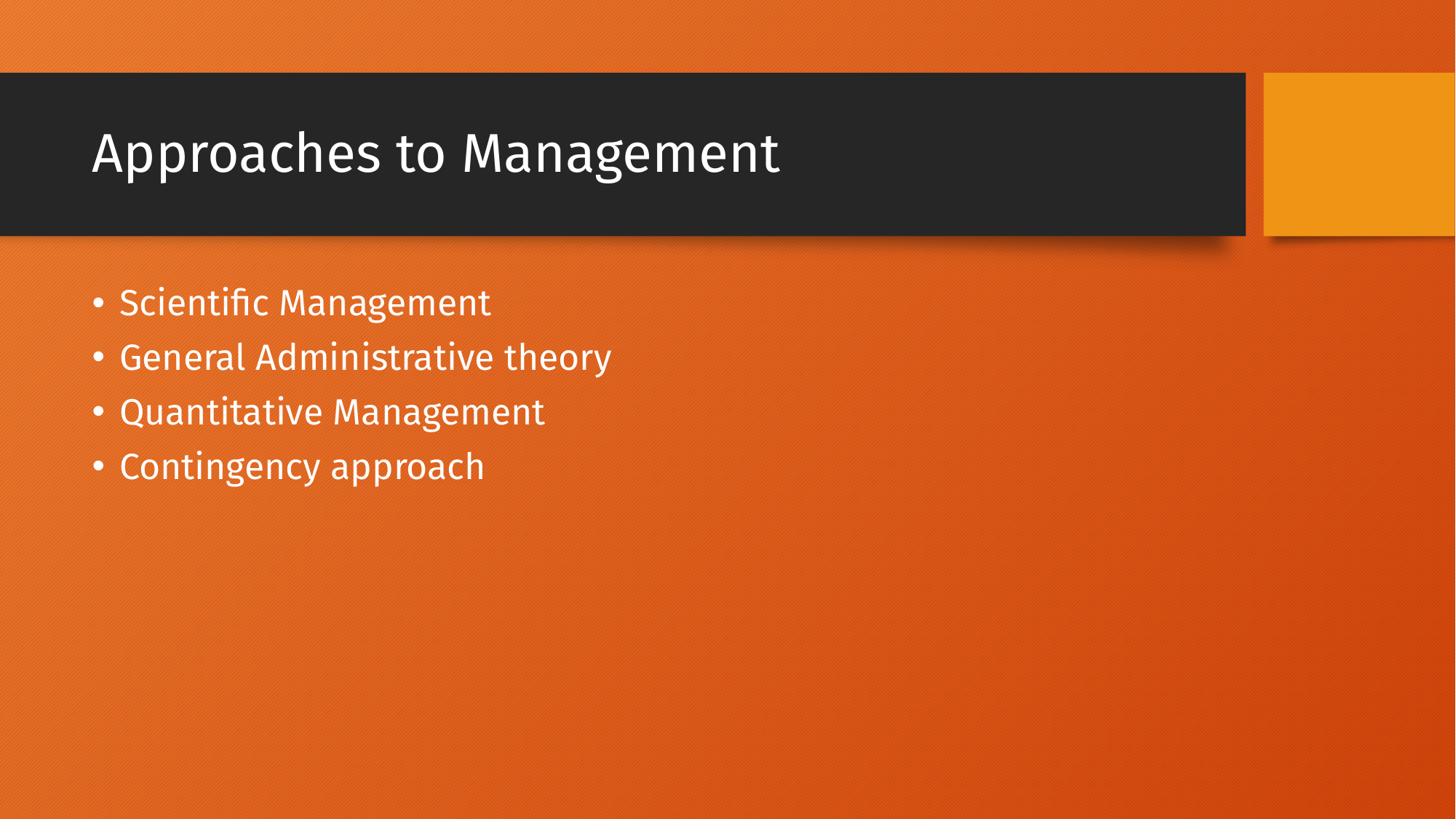

# Approaches to Management
Scientific Management
General Administrative theory
Quantitative Management
Contingency approach